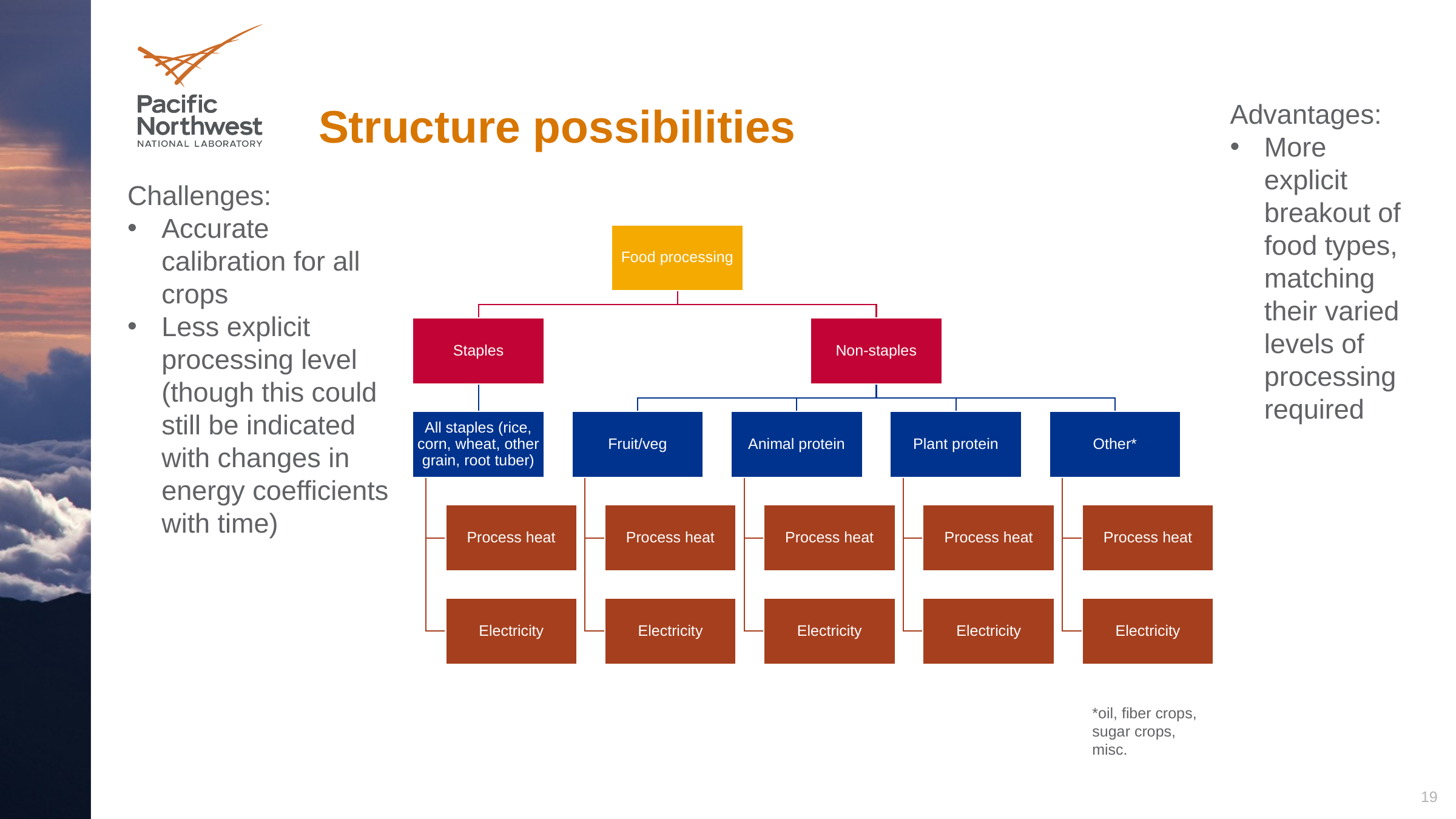

# Structure possibilities
Advantages:
More explicit breakout of food types, matching their varied levels of processing required

Challenges:
Accurate calibration for all crops
Less explicit processing level (though this could still be indicated with changes in energy coefficients with time)
Food processing
Staples
All staples (rice, corn, wheat, other grain, root tuber)
Process heat
Electricity
Non-staples
Fruit/veg
Process heat
Electricity
Animal protein
Process heat
Electricity
Plant protein
Process heat
Electricity
Other*
Process heat
Electricity
*oil, fiber crops, sugar crops, misc.
19